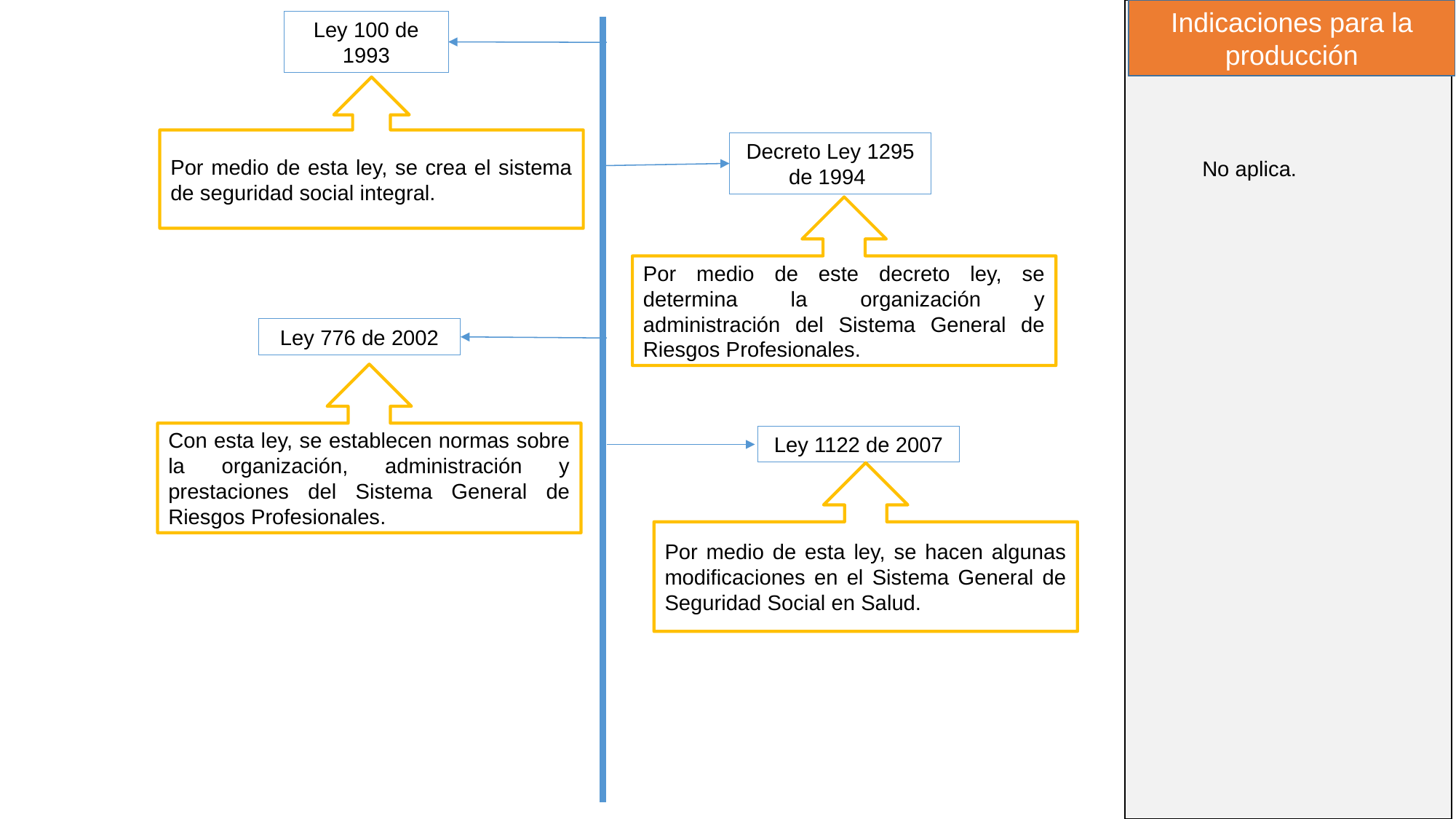

Indicaciones para la producción
Ley 100 de 1993
Por medio de esta ley, se crea el sistema de seguridad social integral.
Decreto Ley 1295 de 1994
No aplica.
Por medio de este decreto ley, se determina la organización y administración del Sistema General de Riesgos Profesionales.
Ley 776 de 2002
Con esta ley, se establecen normas sobre la organización, administración y prestaciones del Sistema General de Riesgos Profesionales.
Ley 1122 de 2007
Por medio de esta ley, se hacen algunas modificaciones en el Sistema General de Seguridad Social en Salud.